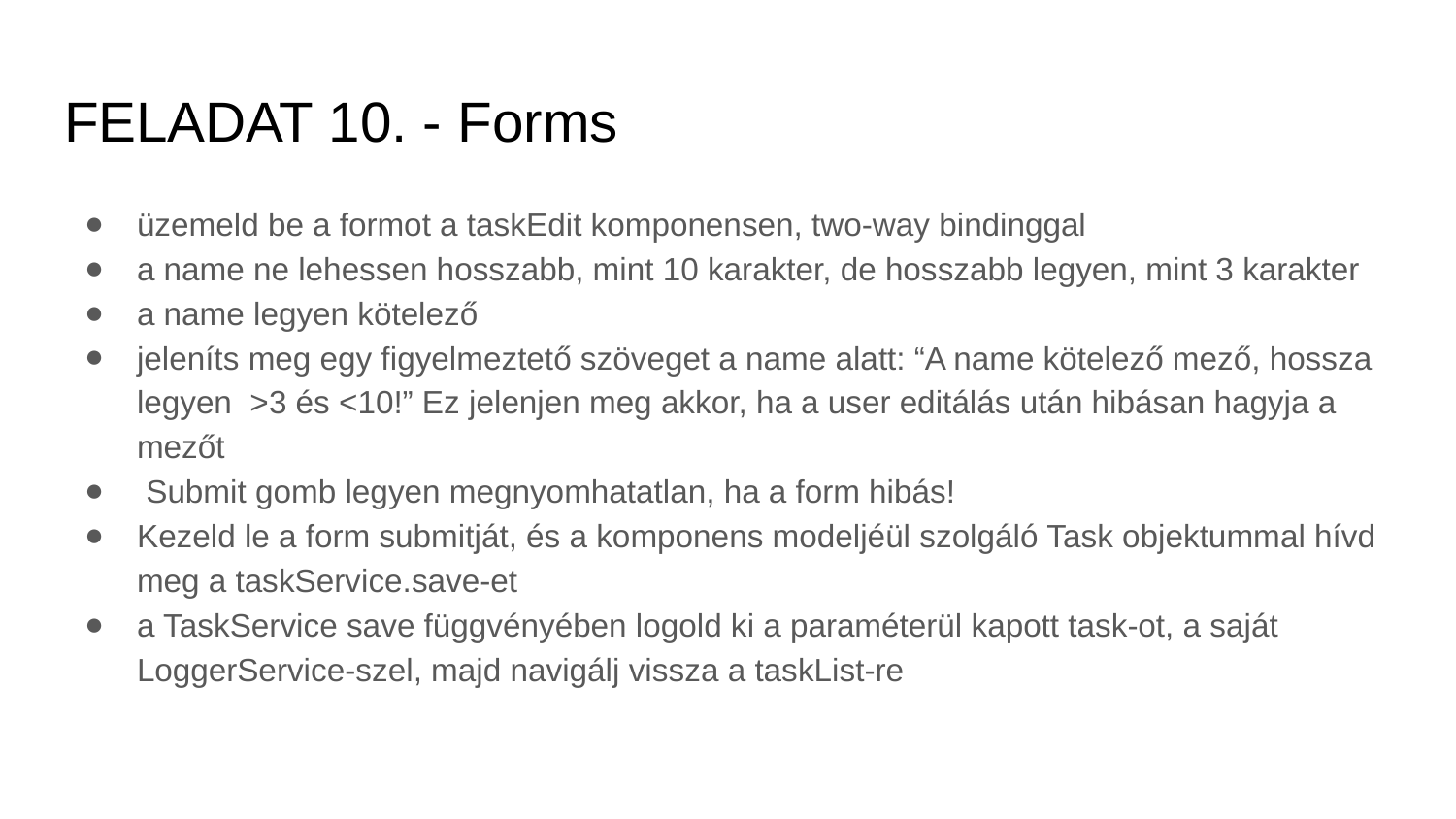

# FELADAT 10. - Forms
üzemeld be a formot a taskEdit komponensen, two-way bindinggal
a name ne lehessen hosszabb, mint 10 karakter, de hosszabb legyen, mint 3 karakter
a name legyen kötelező
jeleníts meg egy figyelmeztető szöveget a name alatt: “A name kötelező mező, hossza legyen  >3 és <10!” Ez jelenjen meg akkor, ha a user editálás után hibásan hagyja a mezőt
 Submit gomb legyen megnyomhatatlan, ha a form hibás!
Kezeld le a form submitját, és a komponens modeljéül szolgáló Task objektummal hívd meg a taskService.save-et
a TaskService save függvényében logold ki a paraméterül kapott task-ot, a saját LoggerService-szel, majd navigálj vissza a taskList-re